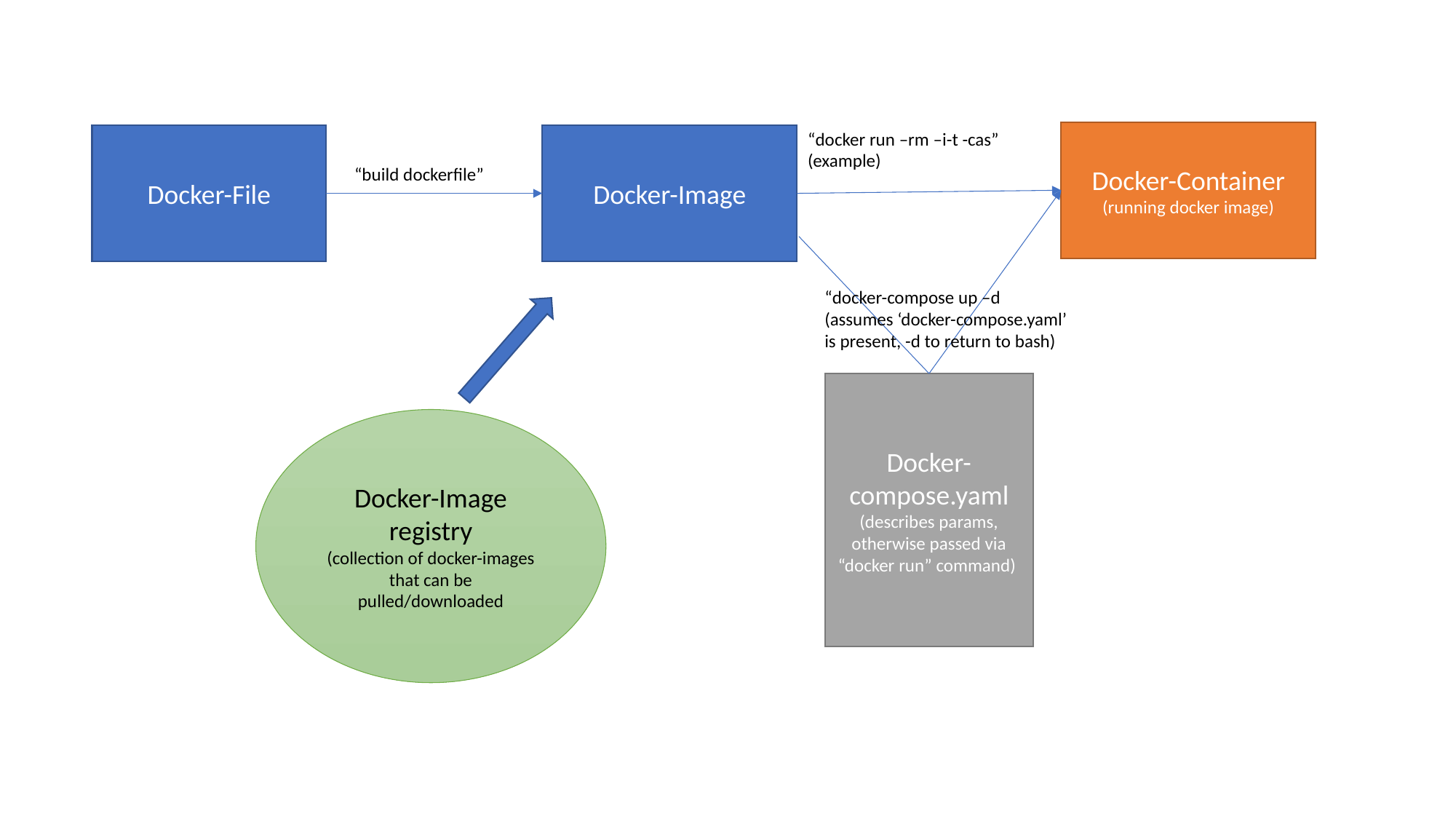

“docker run –rm –i-t -cas”  (example)
Docker-Container
(running docker image)
Docker-File
Docker-Image
“build dockerfile”
“docker-compose up –d
(assumes ‘docker-compose.yaml’ is present, -d to return to bash)

Docker-compose.yaml
(describes params, otherwise passed via “docker run” command)
Docker-Image registry
(collection of docker-images that can be pulled/downloaded